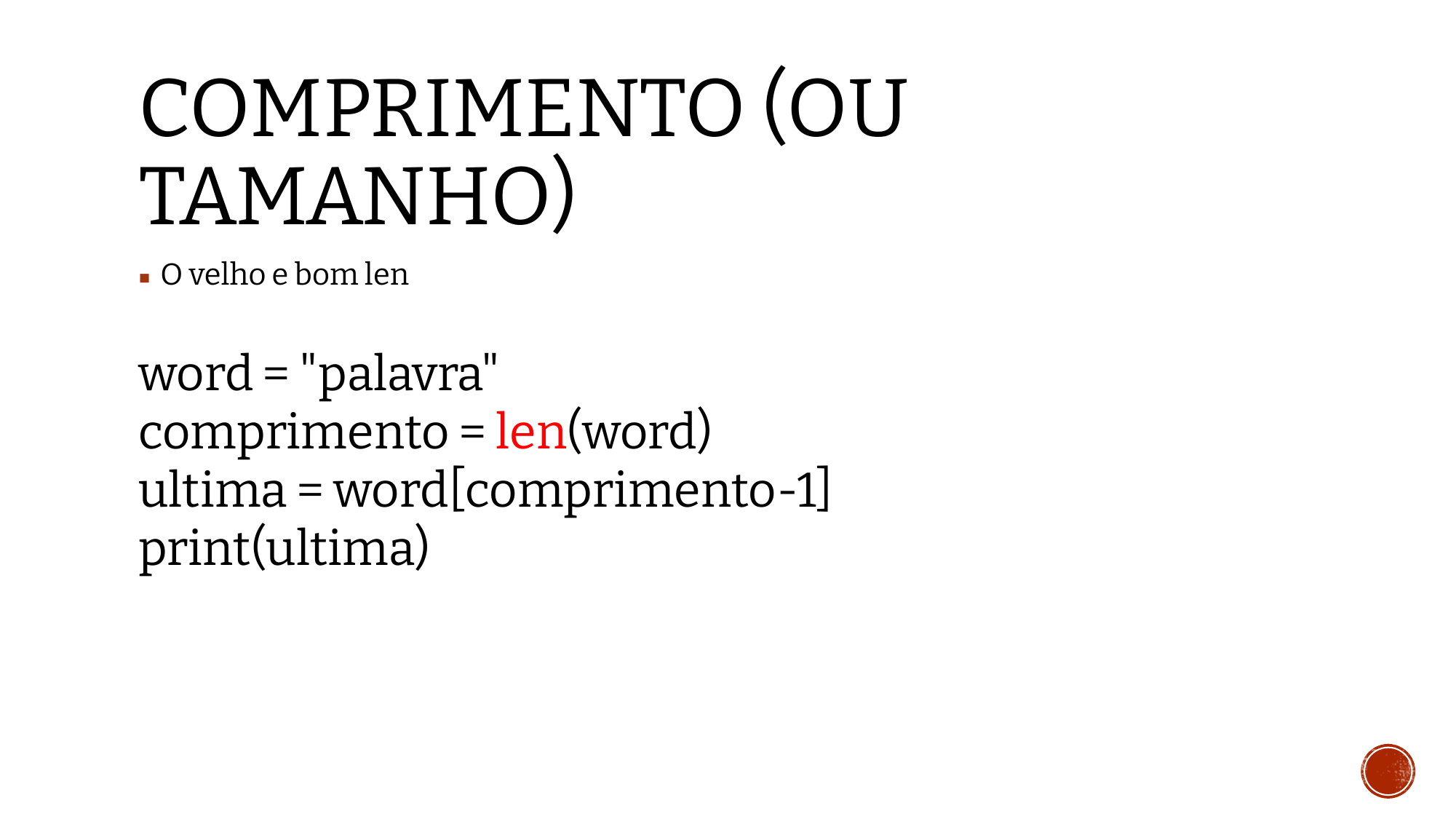

# COMPRIMENTO (OU TAMANHO)
O velho e bom len
word = "palavra"
comprimento = len(word)
ultima = word[comprimento-1]
print(ultima)